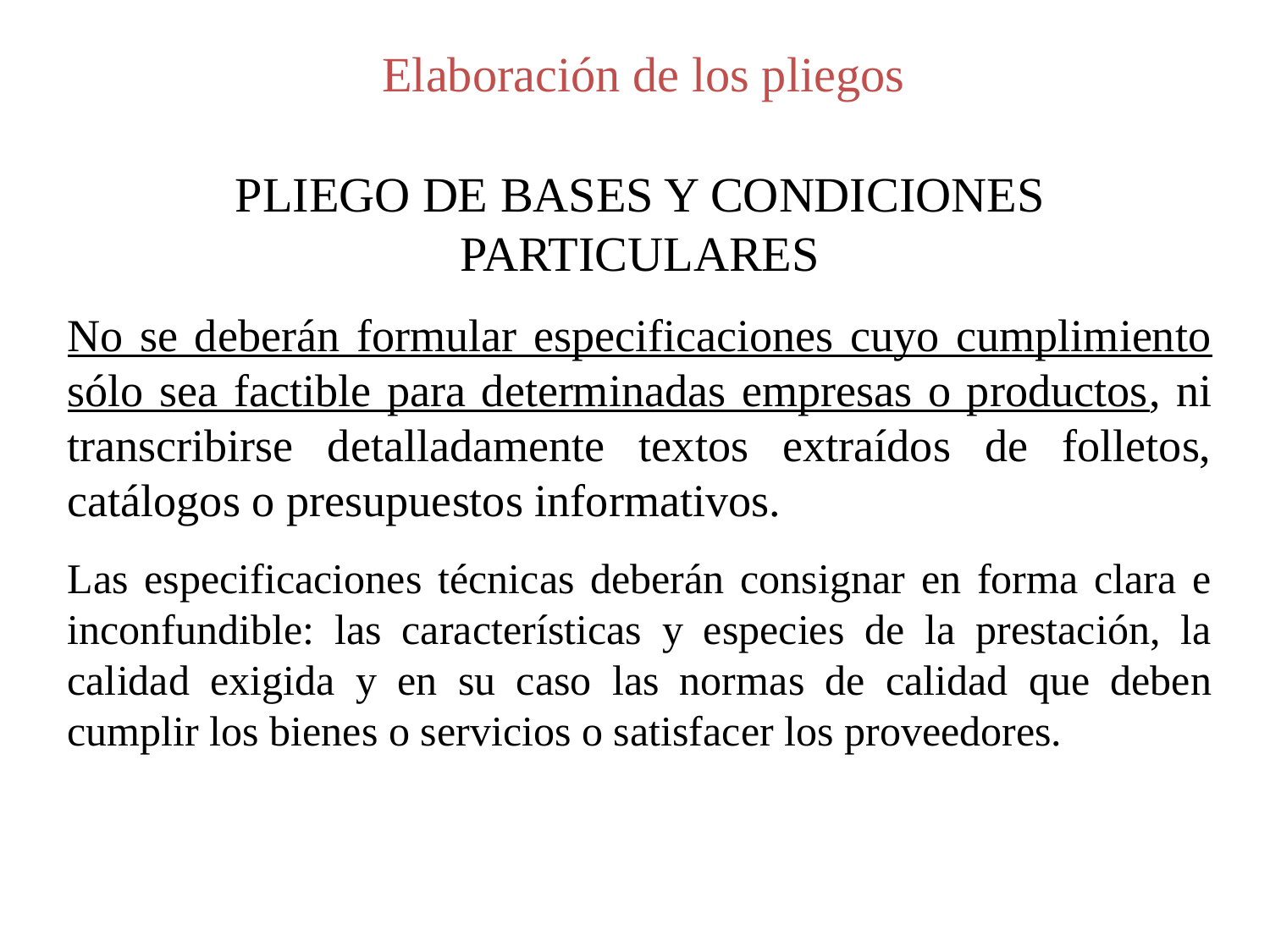

Elaboración de los pliegos
PLIEGO DE BASES Y CONDICIONES
PARTICULARES

No se deberán formular especificaciones cuyo cumplimiento sólo sea factible para determinadas empresas o productos, ni transcribirse detalladamente textos extraídos de folletos, catálogos o presupuestos informativos.

Las especificaciones técnicas deberán consignar en forma clara e inconfundible: las características y especies de la prestación, la calidad exigida y en su caso las normas de calidad que deben cumplir los bienes o servicios o satisfacer los proveedores.